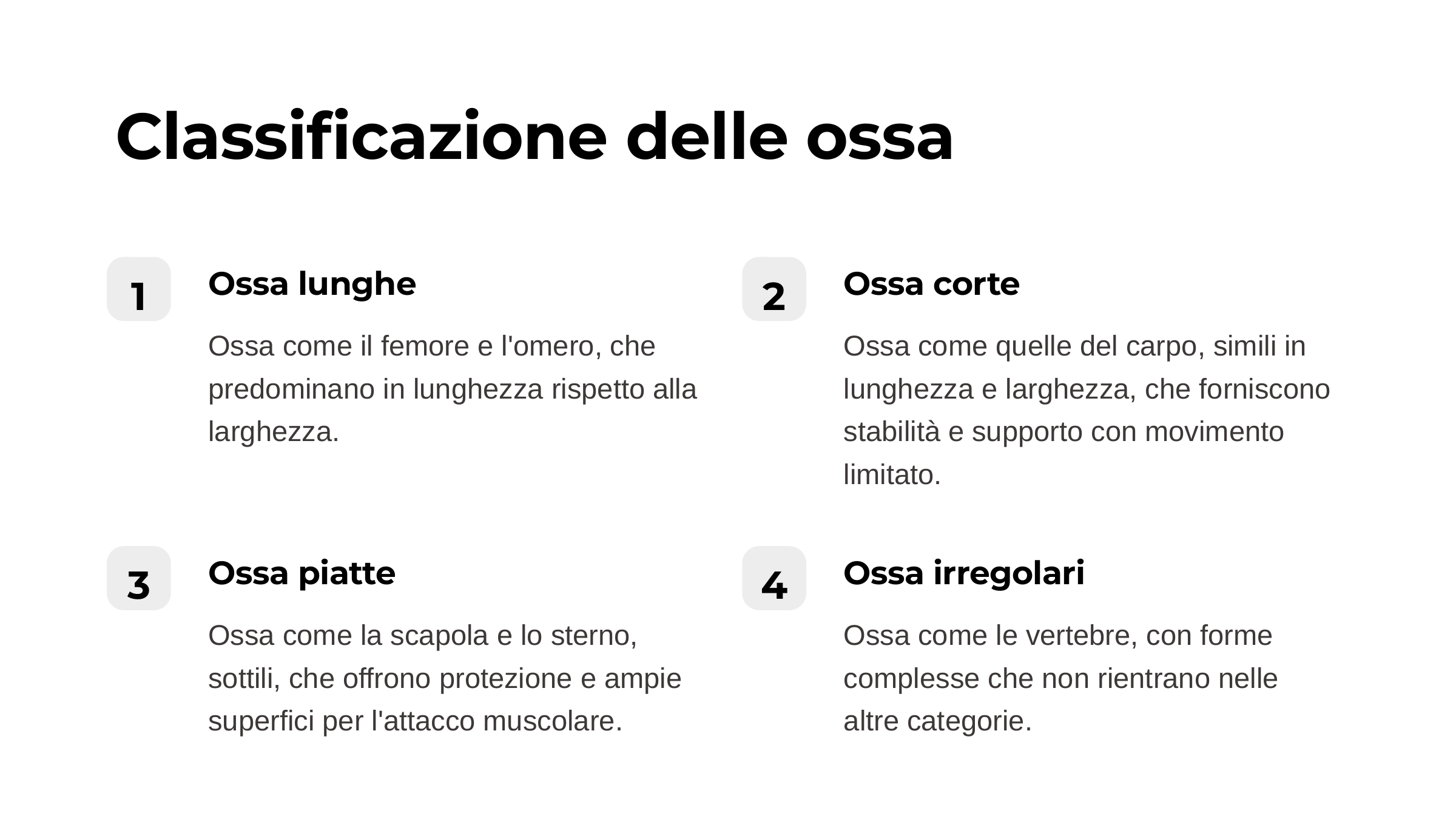

Classificazione delle ossa

Ossa lunghe

Ossa corte
1
2
Ossa come il femore e l'omero, che predominano in lunghezza rispetto alla larghezza.
Ossa come quelle del carpo, simili in lunghezza e larghezza, che forniscono stabilità e supporto con movimento limitato.

Ossa piatte

Ossa irregolari
3
4
Ossa come la scapola e lo sterno, sottili, che offrono protezione e ampie superfici per l'attacco muscolare.
Ossa come le vertebre, con forme complesse che non rientrano nelle altre categorie.